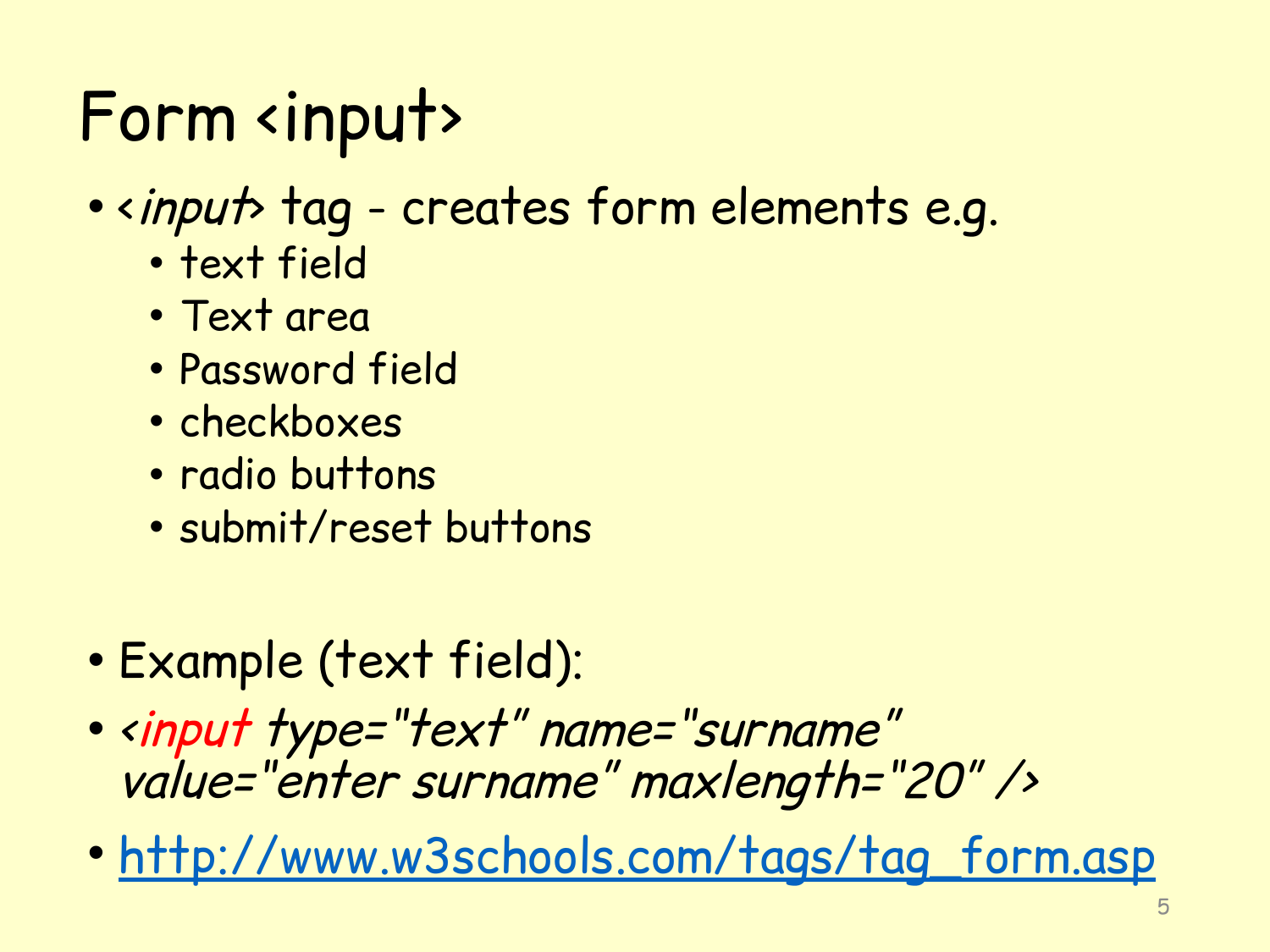

# Form <input>
<input> tag - creates form elements e.g.
text field
Text area
Password field
checkboxes
radio buttons
submit/reset buttons

Example (text field):
<input type=“text” name=“surname” value=“enter surname” maxlength=“20” />
http://www.w3schools.com/tags/tag_form.asp
5